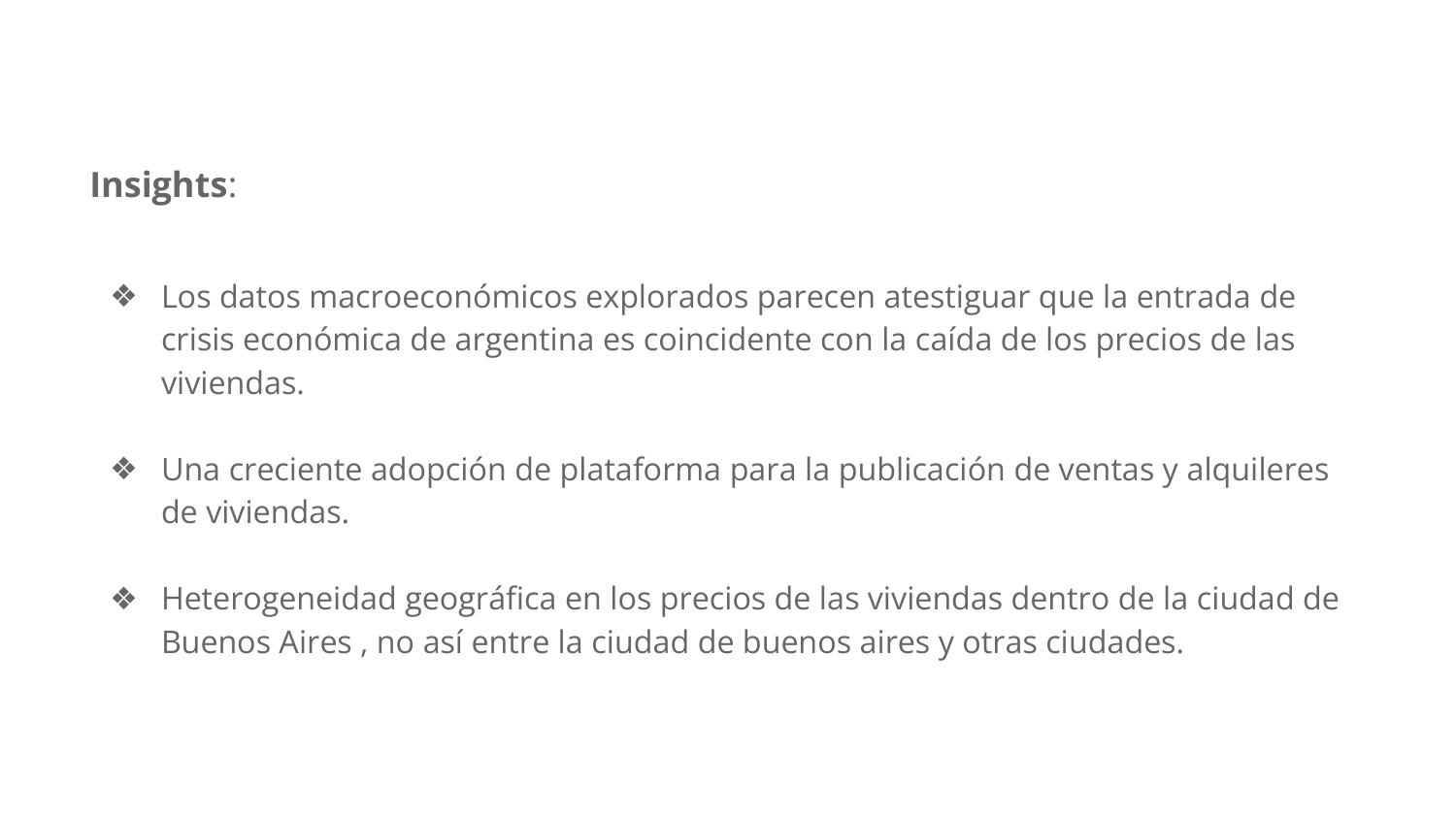

Insights:
Los datos macroeconómicos explorados parecen atestiguar que la entrada de crisis económica de argentina es coincidente con la caída de los precios de las viviendas.
Una creciente adopción de plataforma para la publicación de ventas y alquileres de viviendas.
Heterogeneidad geográfica en los precios de las viviendas dentro de la ciudad de Buenos Aires , no así entre la ciudad de buenos aires y otras ciudades.